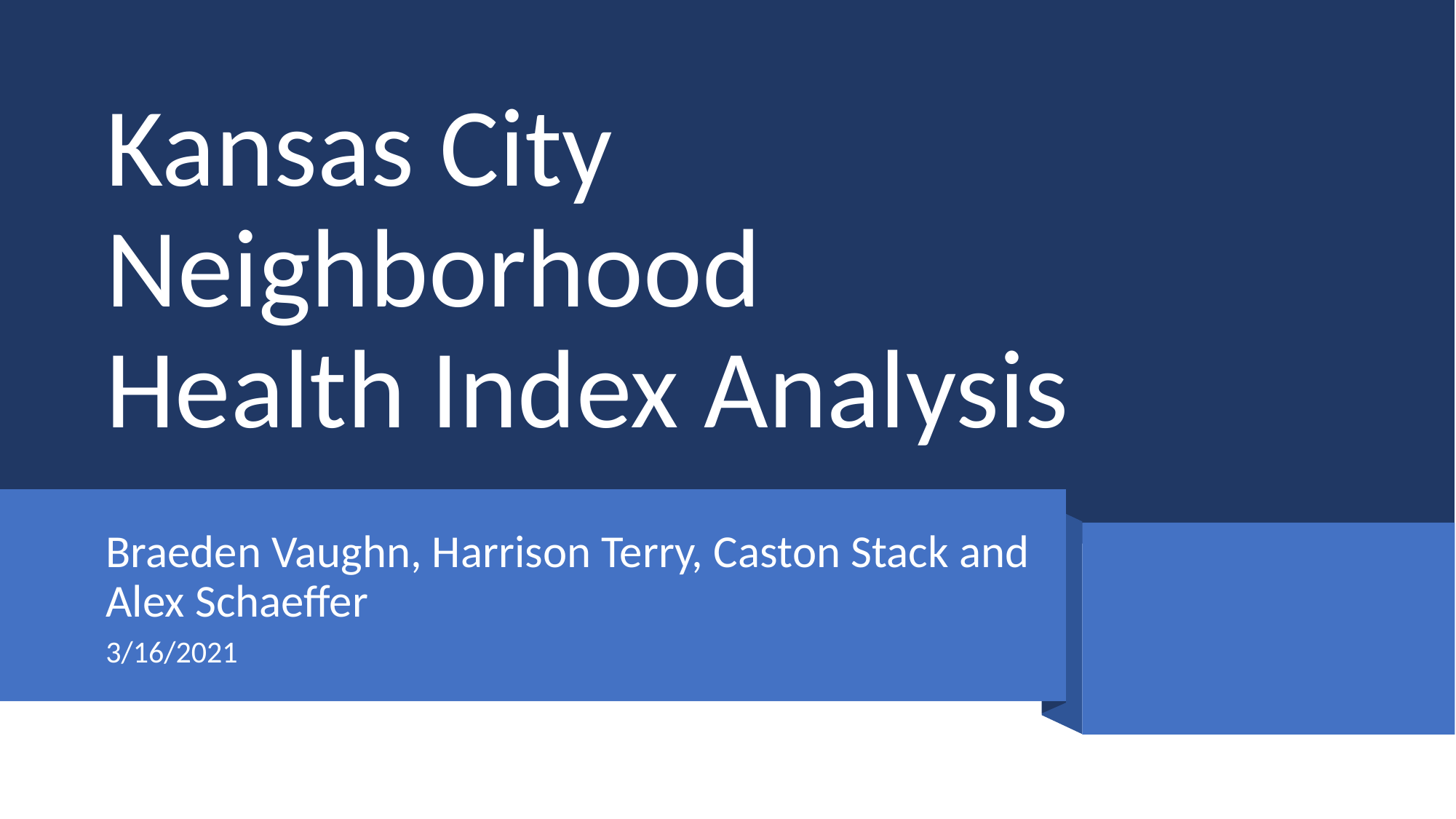

# Kansas City Neighborhood Health Index Analysis

Braeden Vaughn, Harrison Terry, Caston Stack and Alex Schaeffer
3/16/2021